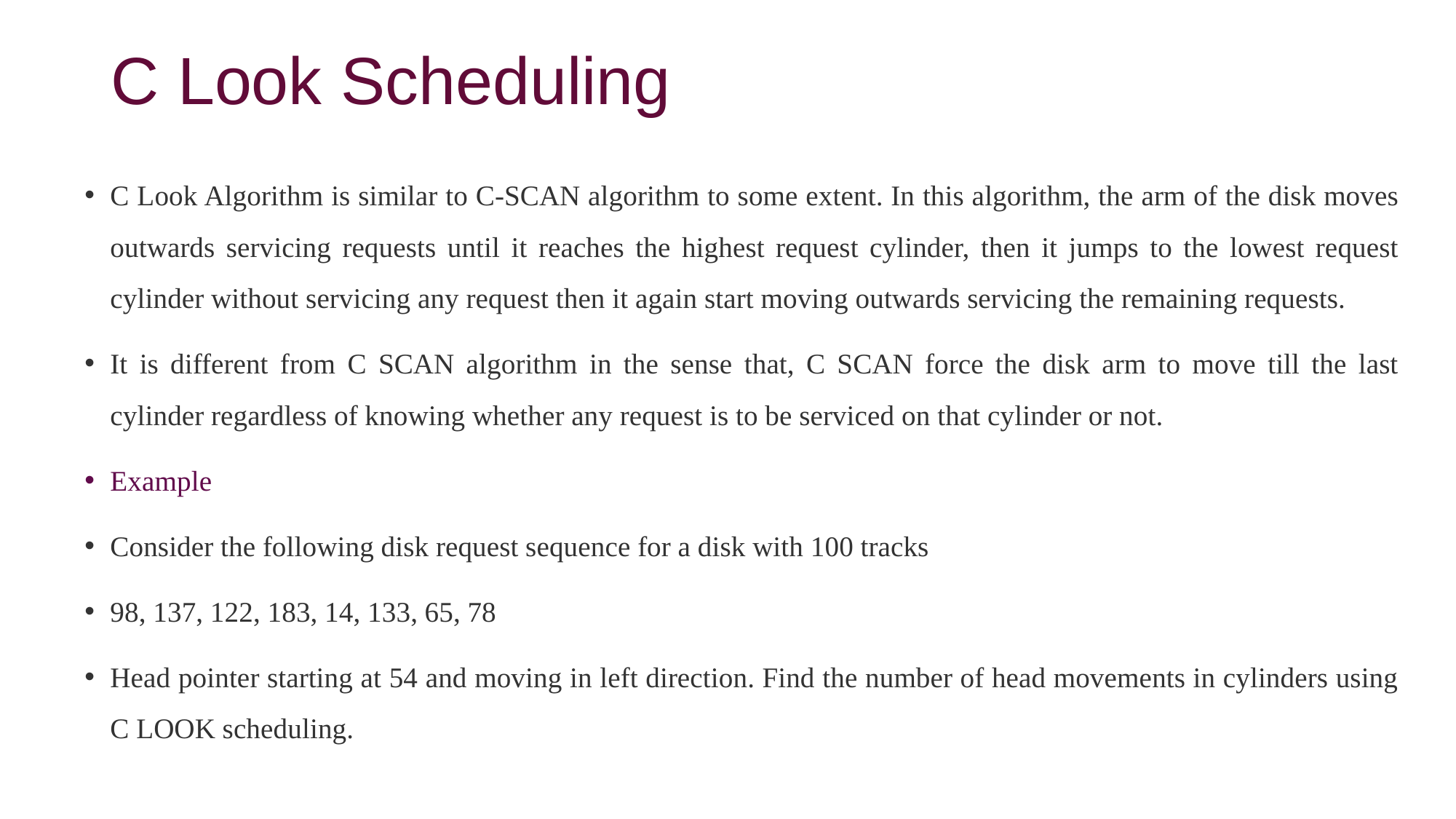

# C Look Scheduling
C Look Algorithm is similar to C-SCAN algorithm to some extent. In this algorithm, the arm of the disk moves outwards servicing requests until it reaches the highest request cylinder, then it jumps to the lowest request cylinder without servicing any request then it again start moving outwards servicing the remaining requests.
It is different from C SCAN algorithm in the sense that, C SCAN force the disk arm to move till the last cylinder regardless of knowing whether any request is to be serviced on that cylinder or not.
Example
Consider the following disk request sequence for a disk with 100 tracks
98, 137, 122, 183, 14, 133, 65, 78
Head pointer starting at 54 and moving in left direction. Find the number of head movements in cylinders using C LOOK scheduling.